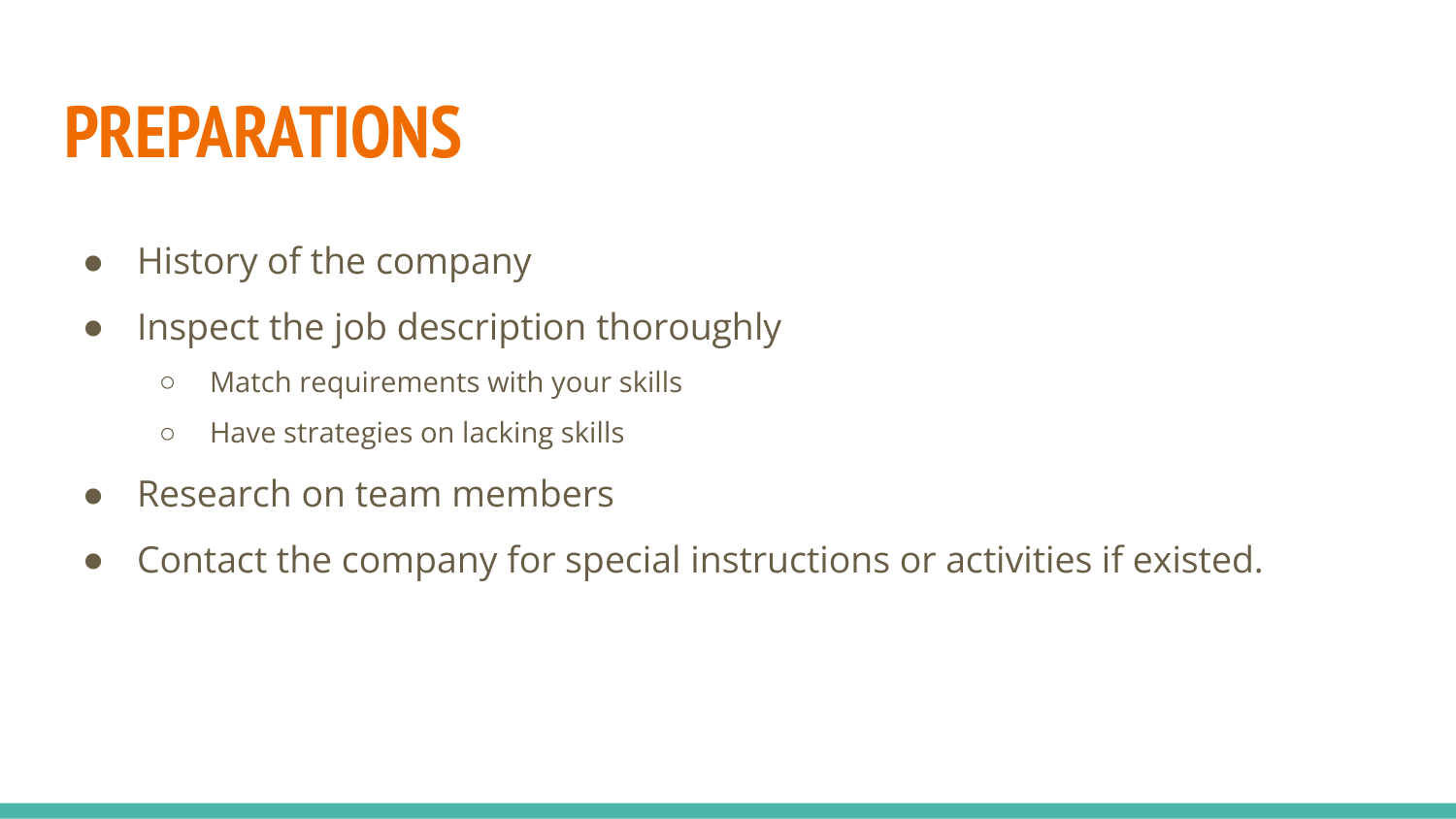

# PREPARATIONS
History of the company
Inspect the job description thoroughly
Match requirements with your skills
Have strategies on lacking skills
Research on team members
Contact the company for special instructions or activities if existed.